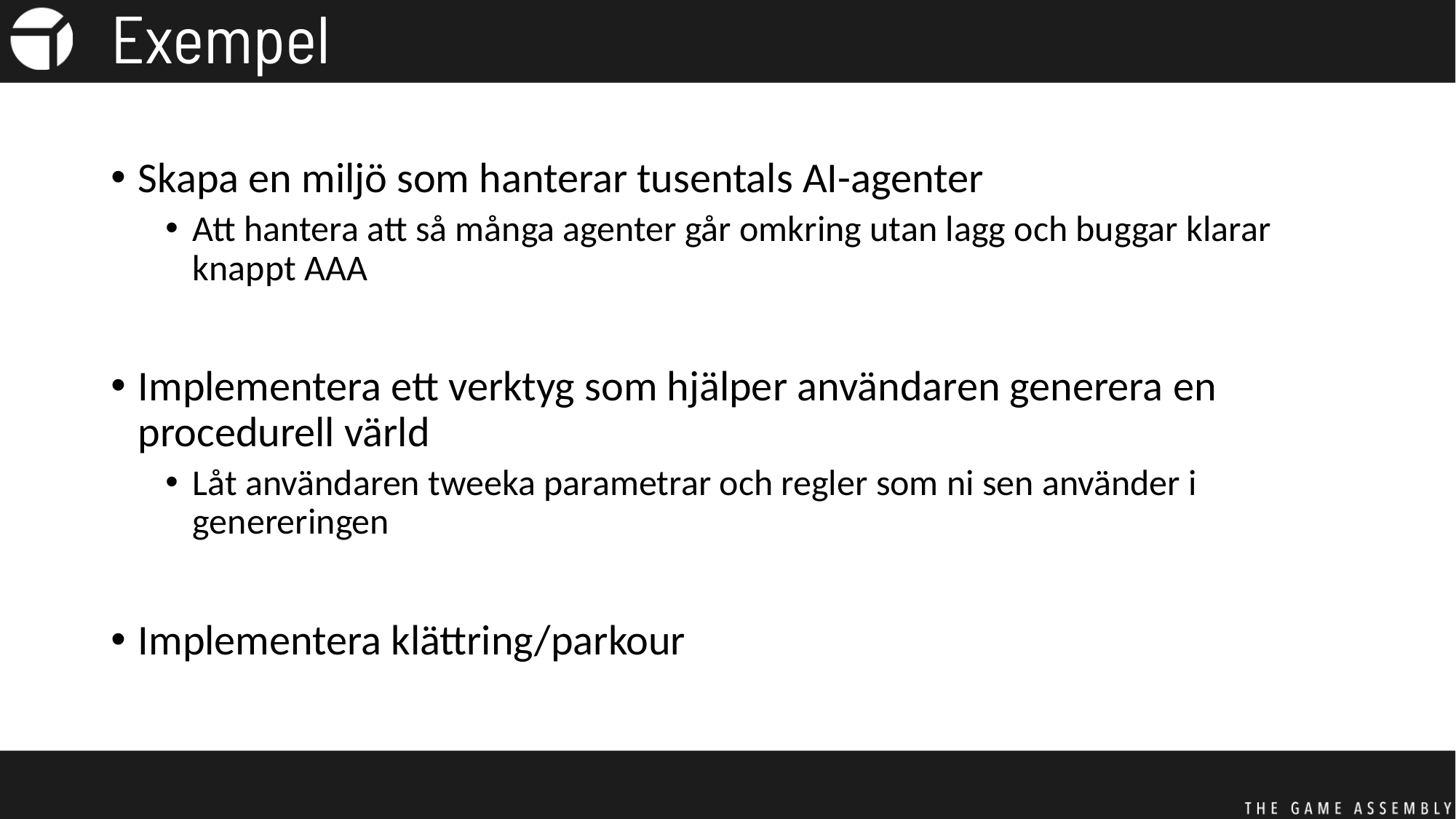

# Exempel

Skapa en miljö som hanterar tusentals AI-agenter
Att hantera att så många agenter går omkring utan lagg och buggar klarar knappt AAA

Implementera ett verktyg som hjälper användaren generera en procedurell värld
Låt användaren tweeka parametrar och regler som ni sen använder i genereringen

Implementera klättring/parkour